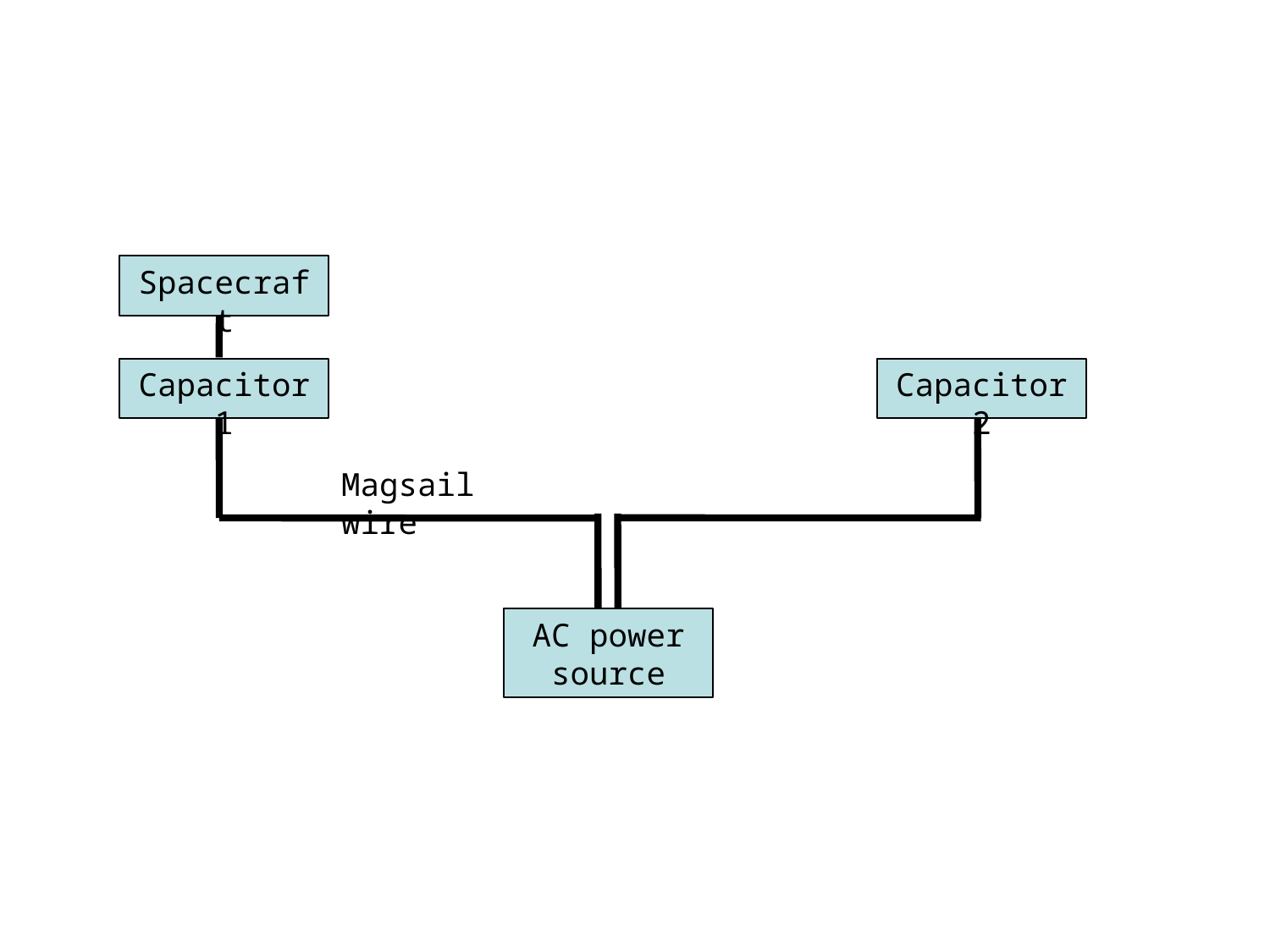

Spacecraft

Capacitor 1
Capacitor 2

Magsail wire

AC power
source